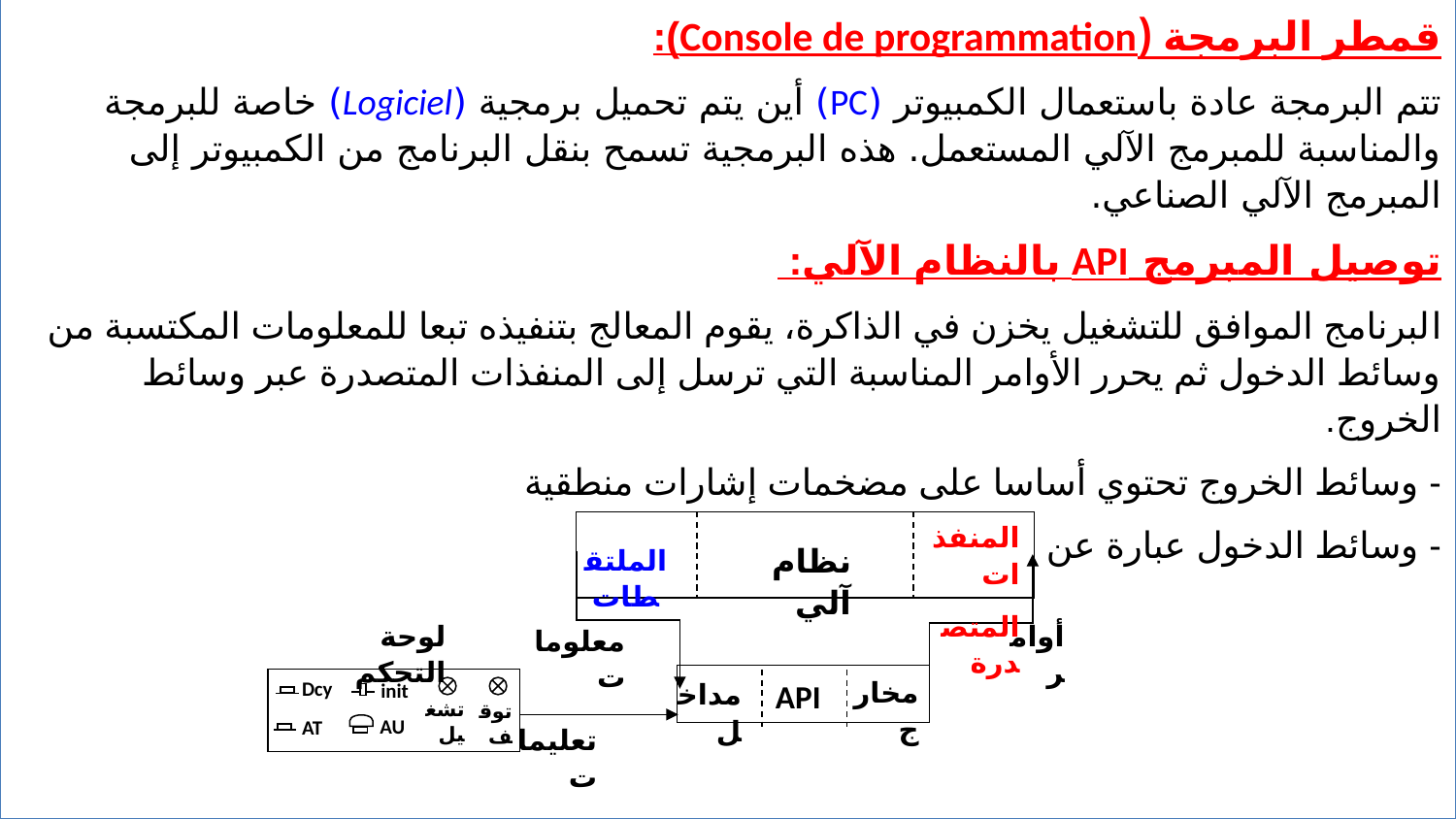

قمطر البرمجة (Console de programmation):
تتم البرمجة عادة باستعمال الكمبيوتر (PC) أين يتم تحميل برمجية (Logiciel) خاصة للبرمجة والمناسبة للمبرمج الآلي المستعمل. هذه البرمجية تسمح بنقل البرنامج من الكمبيوتر إلى المبرمج الآلي الصناعي.
توصيل المبرمج API بالنظام الآلي:
البرنامج الموافق للتشغيل يخزن في الذاكرة، يقوم المعالج بتنفيذه تبعا للمعلومات المكتسبة من وسائط الدخول ثم يحرر الأوامر المناسبة التي ترسل إلى المنفذات المتصدرة عبر وسائط الخروج.
- وسائط الخروج تحتوي أساسا على مضخمات إشارات منطقية
- وسائط الدخول عبارة عن سلسلة اكتساب للمعلومات

المنفذات
المتصدرة

Dcy

init

AU

تشغيل

توقف

AT

نظام آلي

الملتقطات

أوامر
لوحة التحكم
معلومات

مخارج
API

مداخل

تعليمات